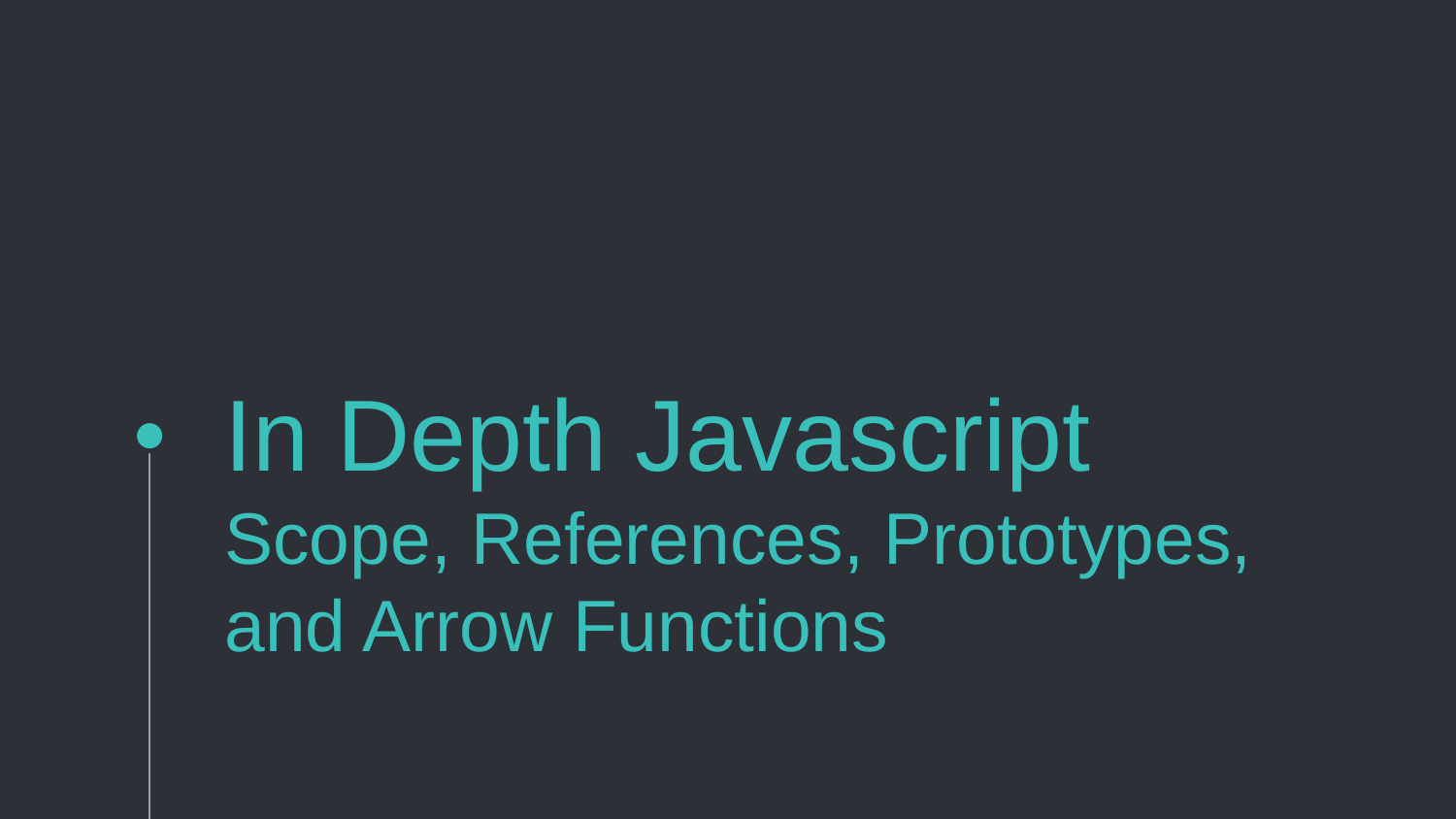

# In Depth Javascript Scope, References, Prototypes, and Arrow Functions